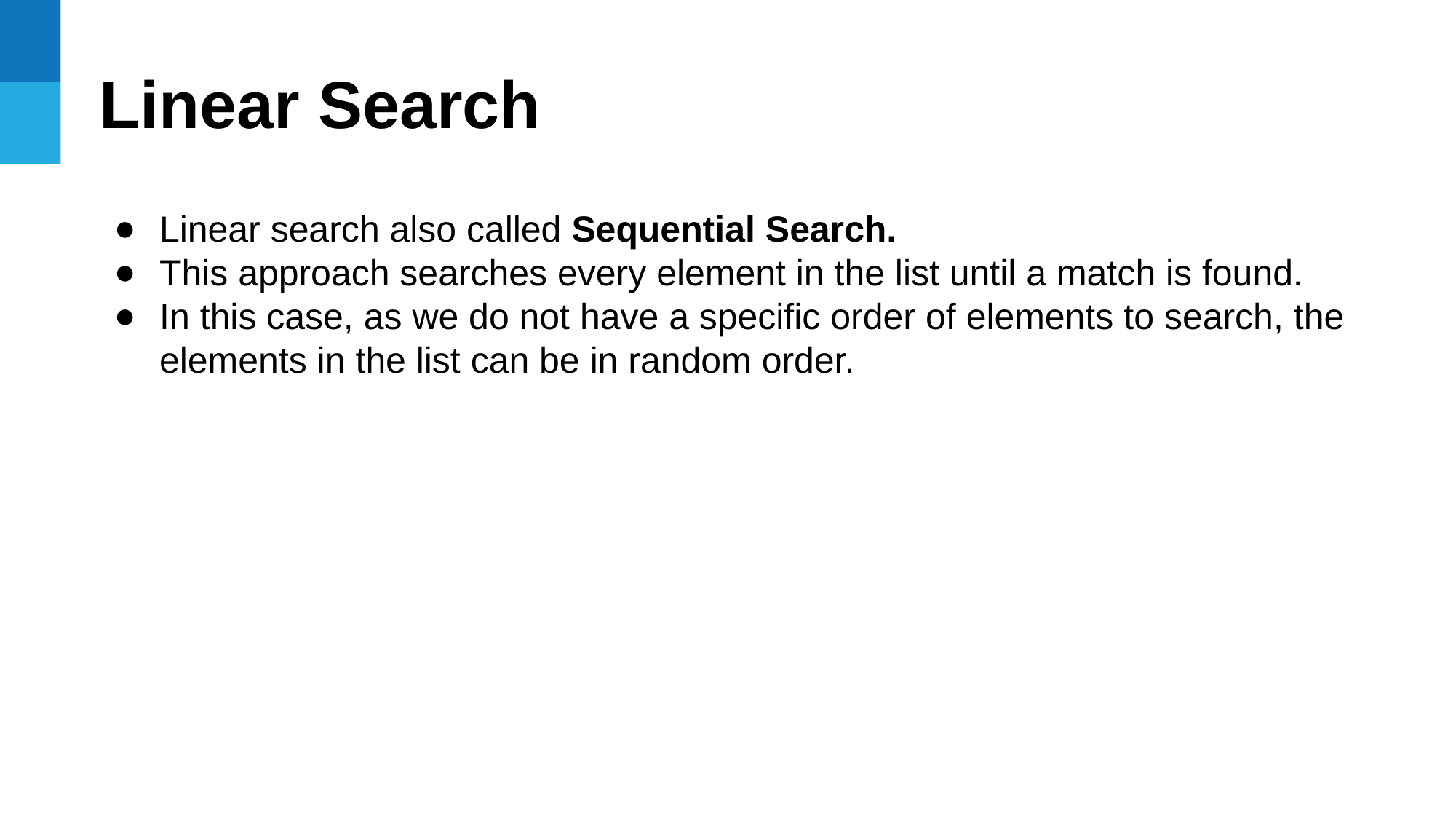

Linear Search
Linear search also called Sequential Search.
This approach searches every element in the list until a match is found.
In this case, as we do not have a specific order of elements to search, the elements in the list can be in random order.